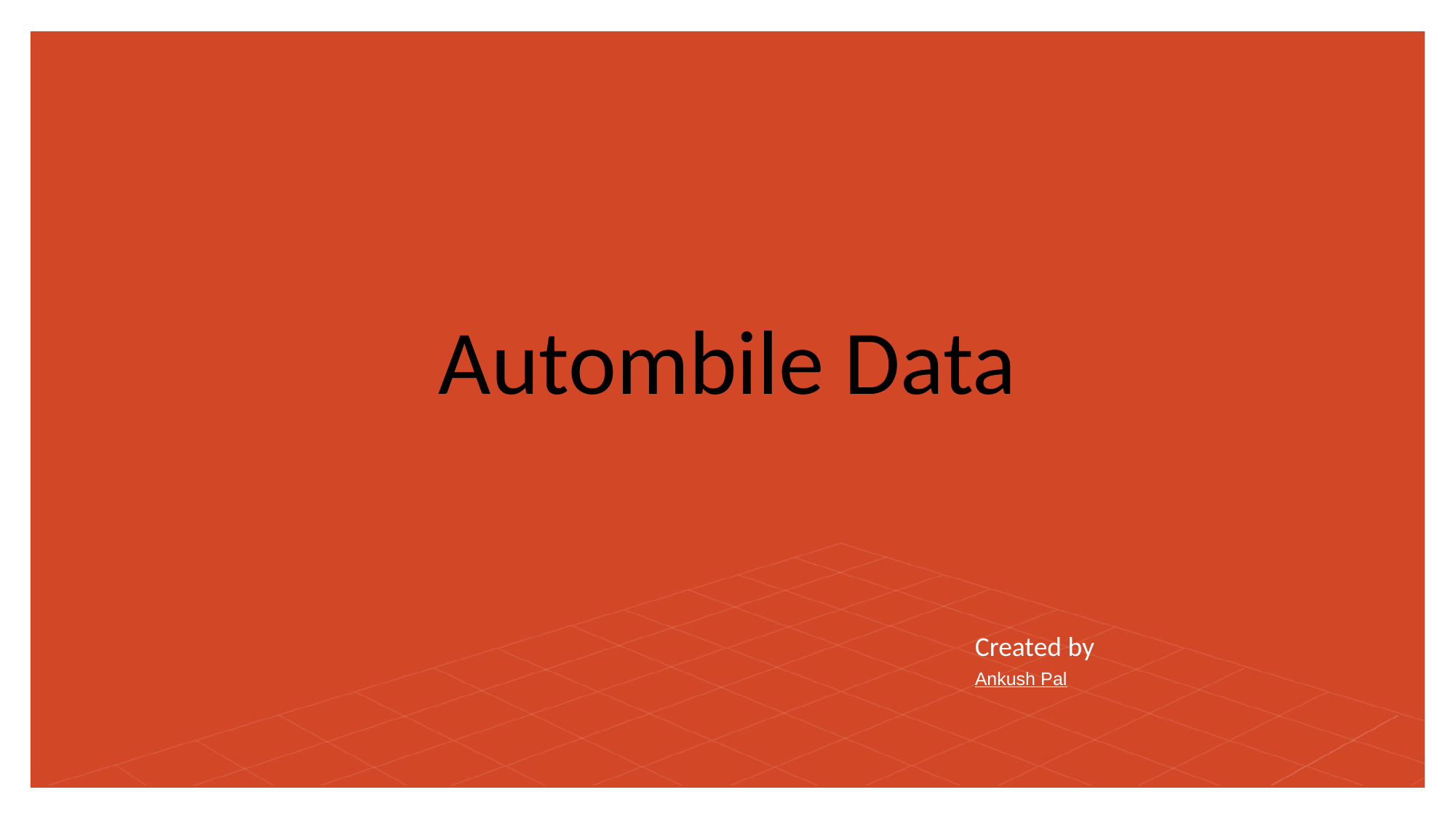

# Autombile Data
Created by
Ankush Pal